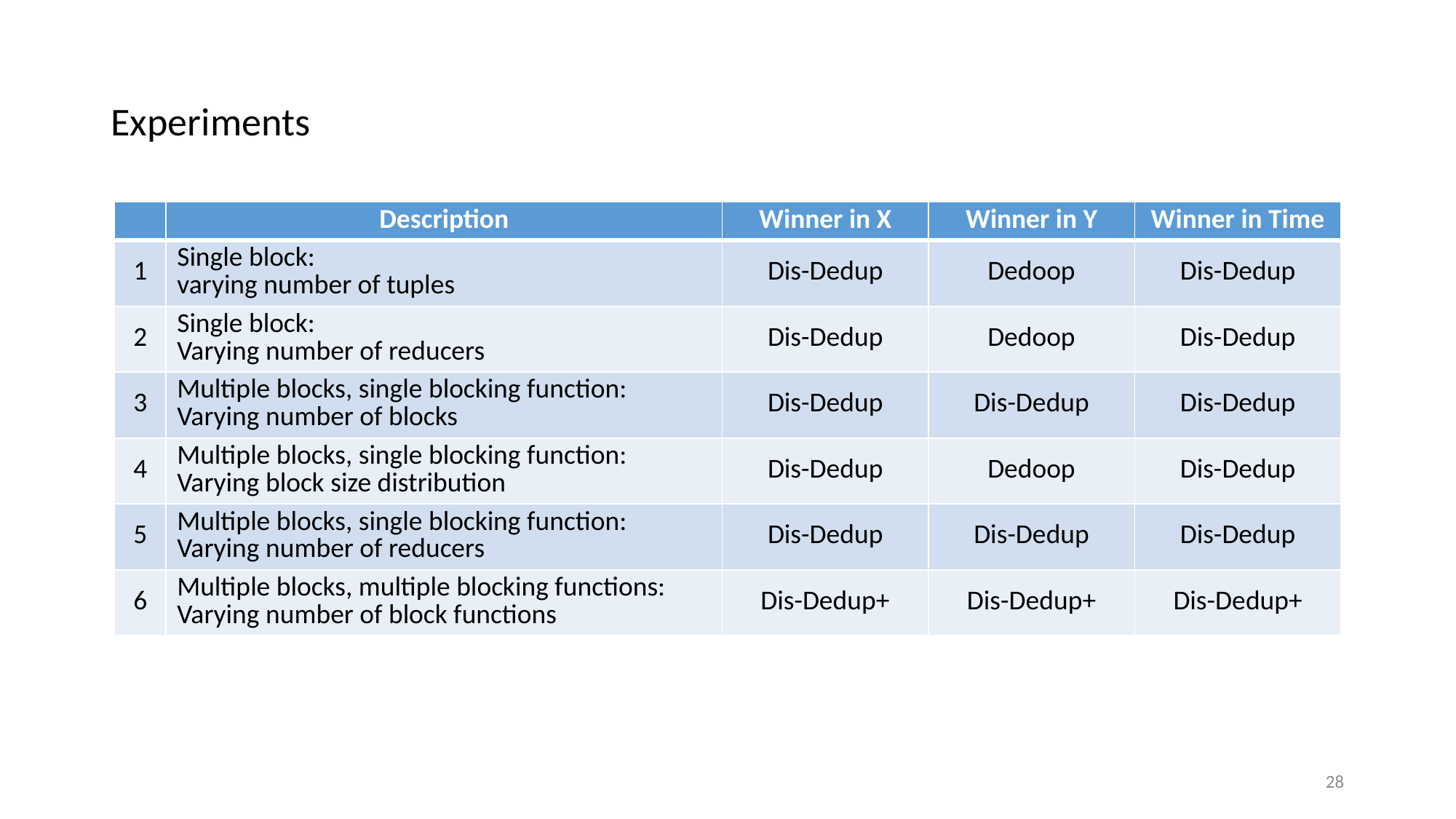

# Experiments
|  | Description | Winner in X | Winner in Y | Winner in Time |
| --- | --- | --- | --- | --- |
| 1 | Single block: varying number of tuples | Dis-Dedup | Dedoop | Dis-Dedup |
| 2 | Single block: Varying number of reducers | Dis-Dedup | Dedoop | Dis-Dedup |
| 3 | Multiple blocks, single blocking function: Varying number of blocks | Dis-Dedup | Dis-Dedup | Dis-Dedup |
| 4 | Multiple blocks, single blocking function: Varying block size distribution | Dis-Dedup | Dedoop | Dis-Dedup |
| 5 | Multiple blocks, single blocking function: Varying number of reducers | Dis-Dedup | Dis-Dedup | Dis-Dedup |
| 6 | Multiple blocks, multiple blocking functions: Varying number of block functions | Dis-Dedup+ | Dis-Dedup+ | Dis-Dedup+ |
28